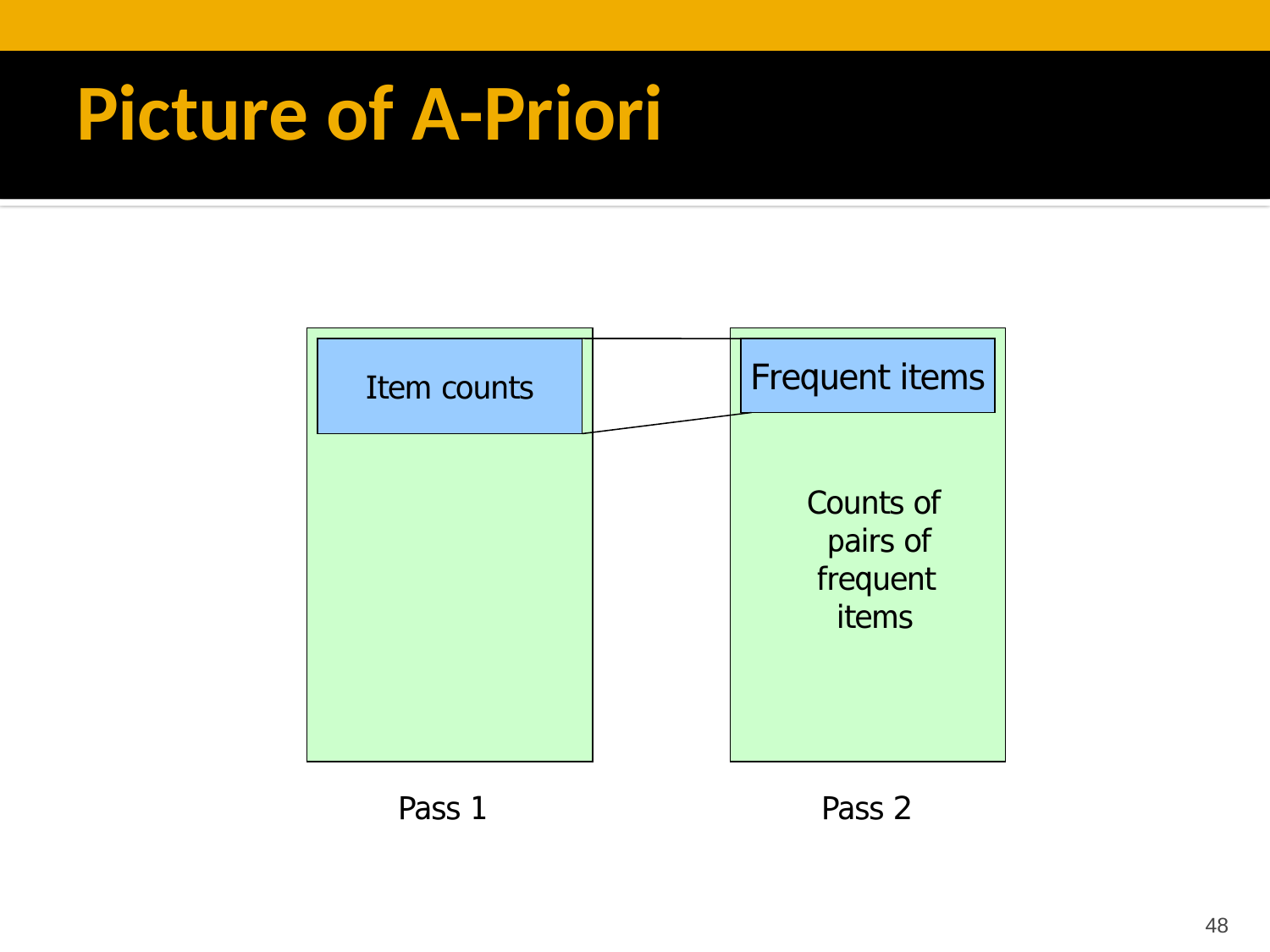

# Picture of A-Priori

Item counts

Frequent items

Counts of
  pairs of
 frequent
   items
Pass 1
Pass 2
48